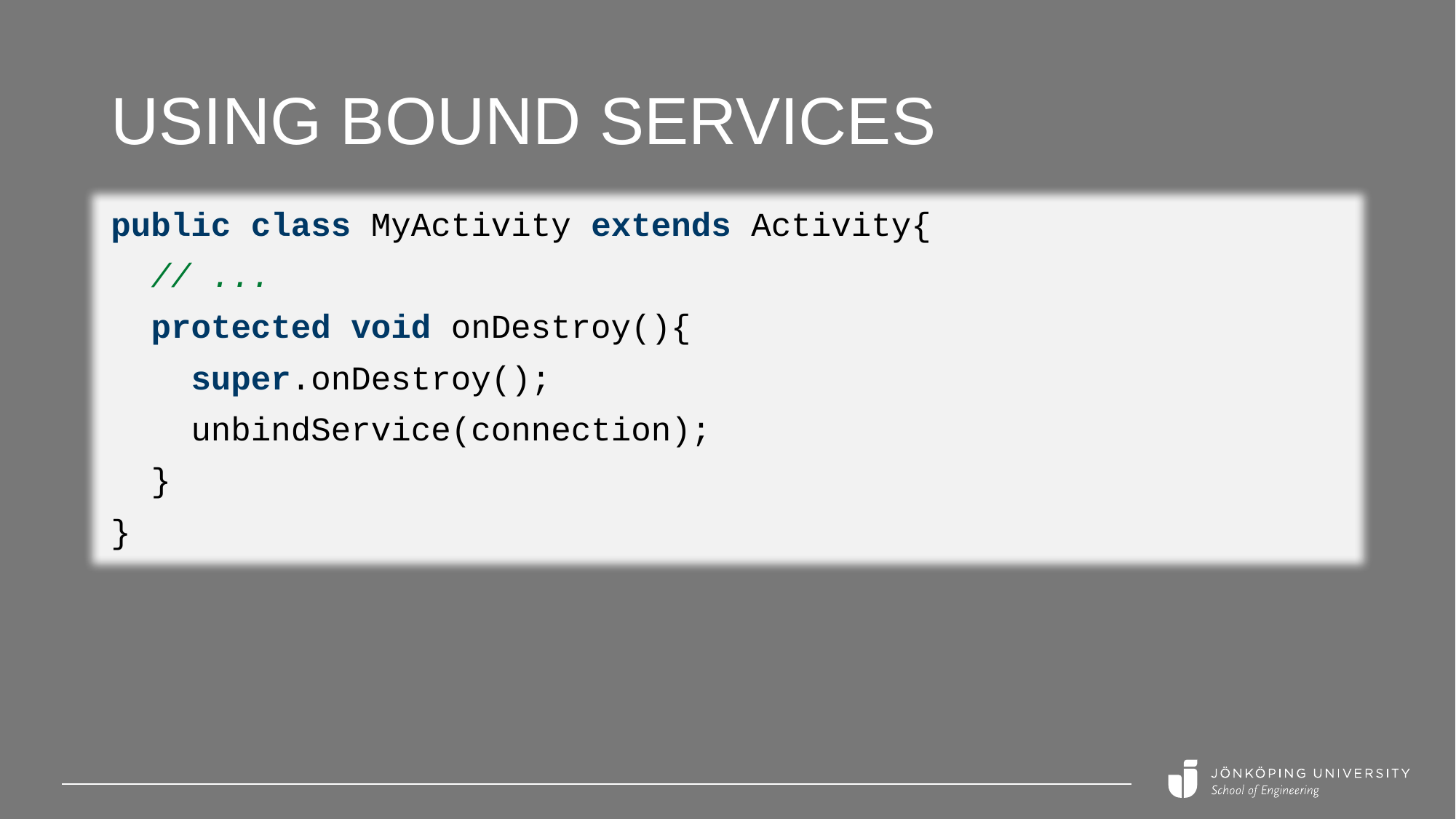

# Using Bound Services
public class MyActivity extends Activity{
  // ...
  protected void onDestroy(){
    super.onDestroy();
    unbindService(connection);
  }
}